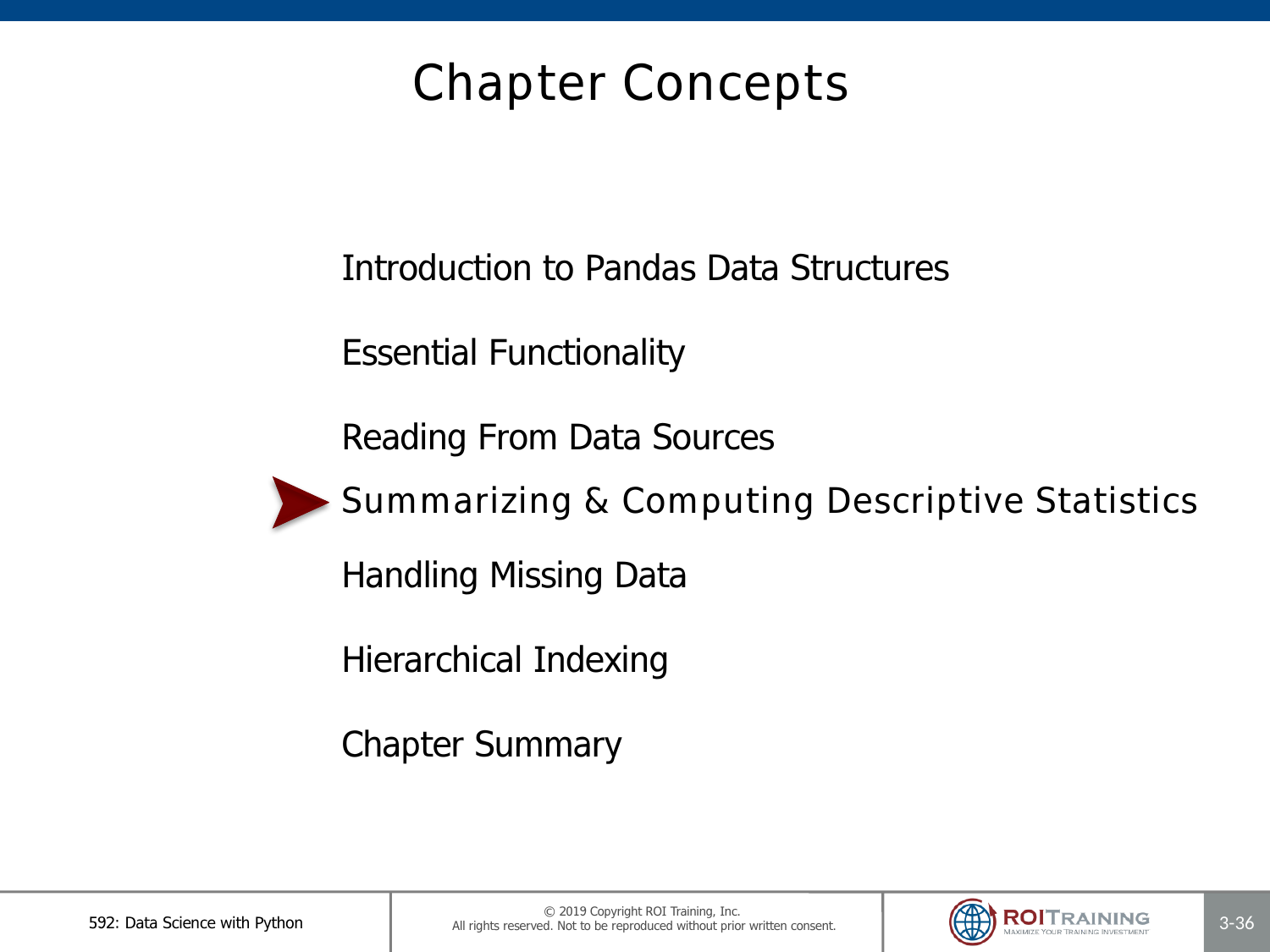

# Chapter Concepts
Introduction to Pandas Data Structures
Essential Functionality
Reading From Data Sources
Summarizing & Computing Descriptive Statistics
Handling Missing Data
Hierarchical Indexing
Chapter Summary